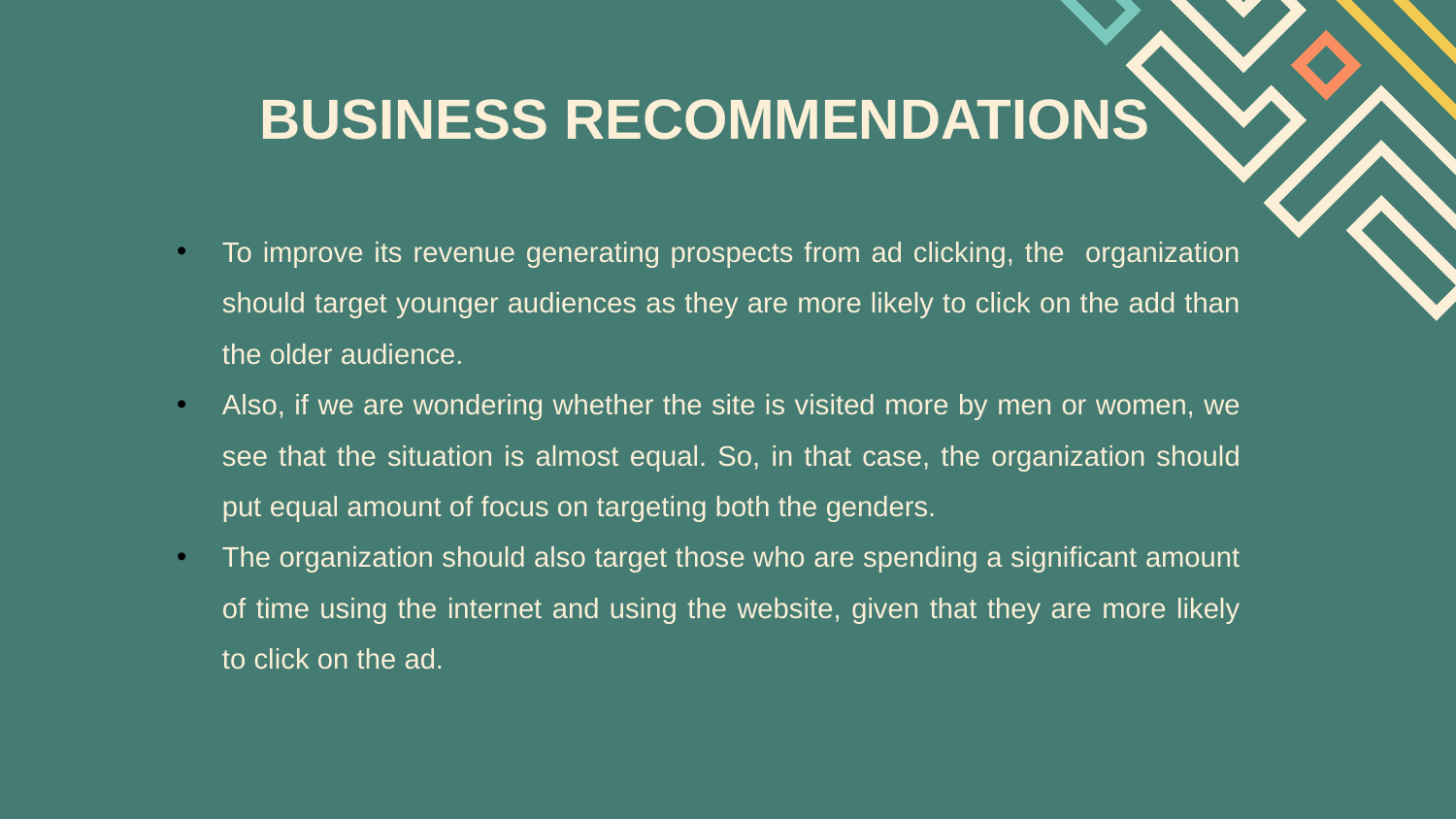

# BUSINESS RECOMMENDATIONS
To improve its revenue generating prospects from ad clicking, the  organization should target younger audiences as they are more likely to click on the add than the older audience.
Also, if we are wondering whether the site is visited more by men or women, we see that the situation is almost equal. So, in that case, the organization should put equal amount of focus on targeting both the genders.
The organization should also target those who are spending a significant amount of time using the internet and using the website, given that they are more likely to click on the ad.